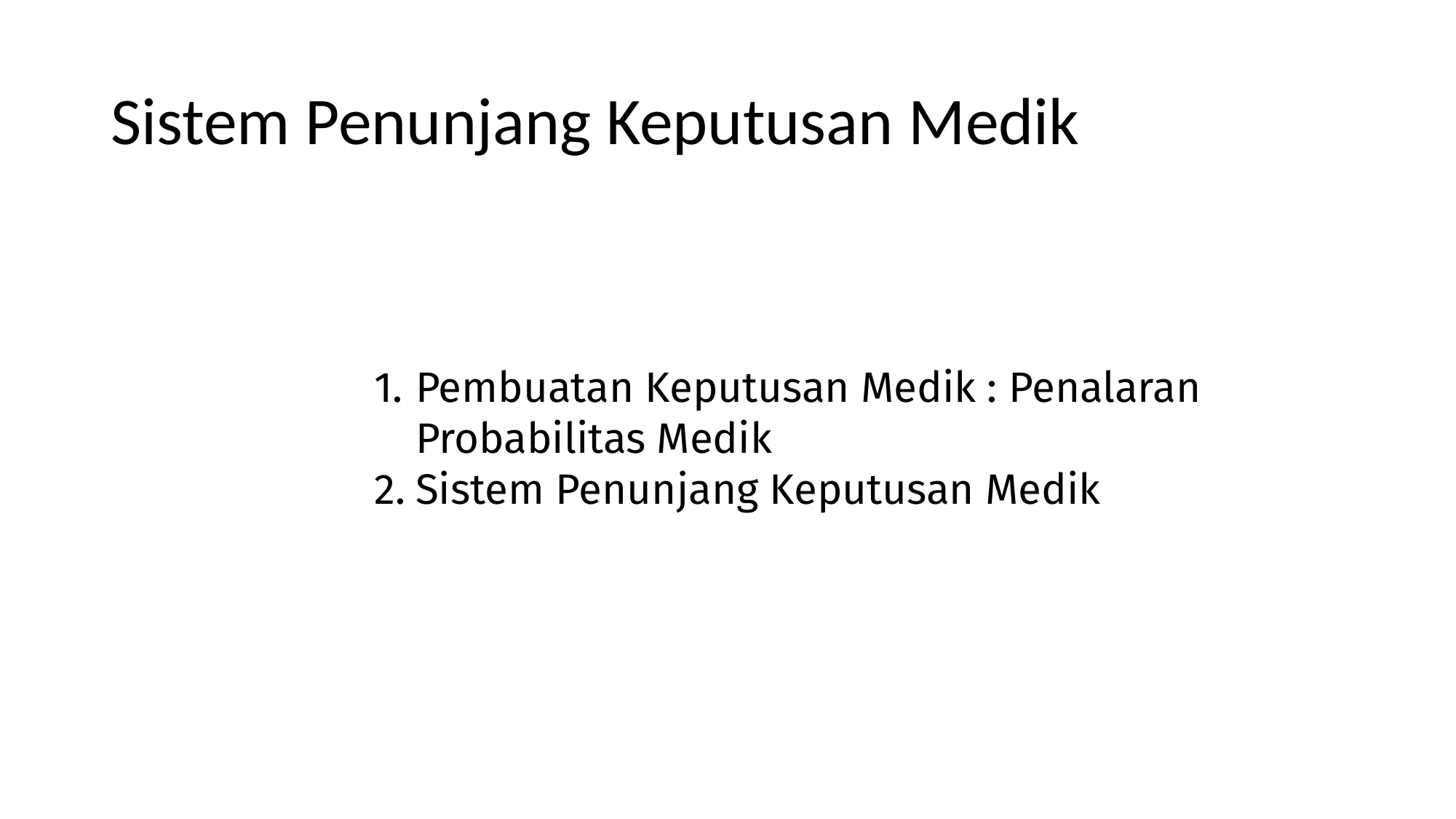

# Sistem Penunjang Keputusan Medik
Pembuatan Keputusan Medik : Penalaran Probabilitas Medik
Sistem Penunjang Keputusan Medik